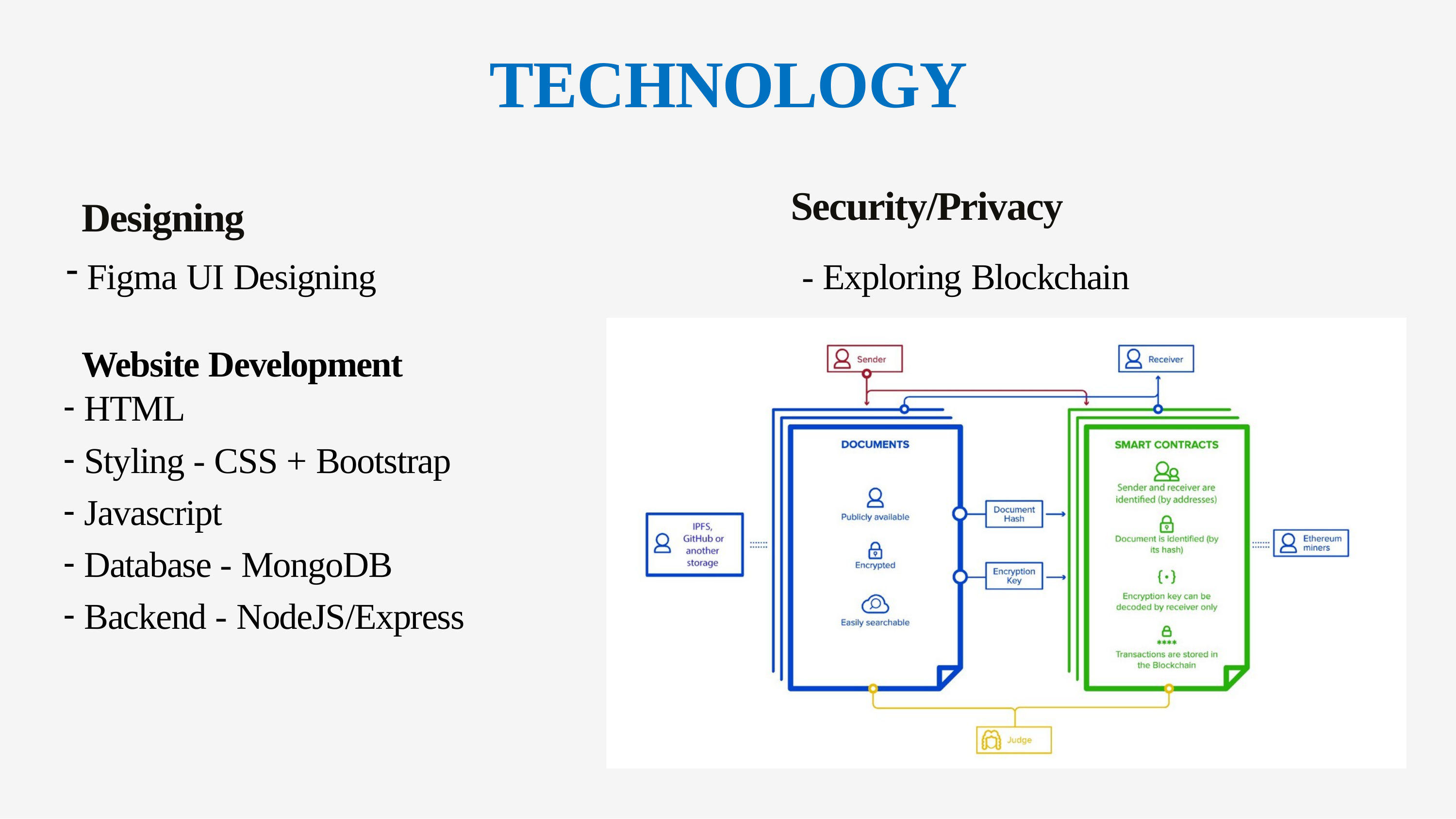

# TECHNOLOGY
Security/Privacy
Designing
Figma UI Designing	- Exploring Blockchain

Website Development
HTML
Styling - CSS + Bootstrap
Javascript
Database - MongoDB
Backend - NodeJS/Express